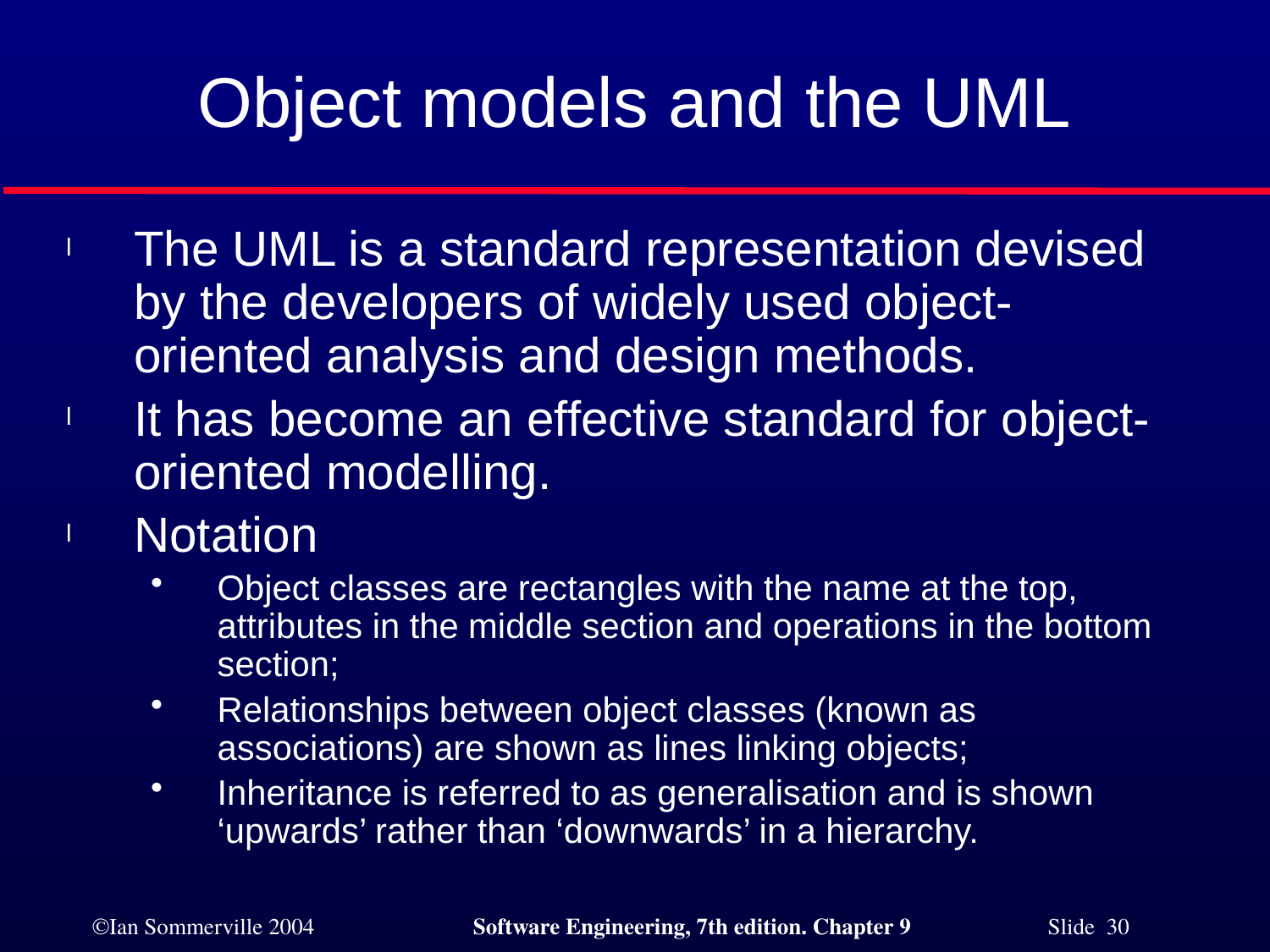

# Object models and the UML

The UML is a standard representation devised by the developers of widely used object-oriented analysis and design methods.
It has become an effective standard for object-oriented modelling.
Notation
Object classes are rectangles with the name at the top, attributes in the middle section and operations in the bottom section;
Relationships between object classes (known as associations) are shown as lines linking objects;
Inheritance is referred to as generalisation and is shown ‘upwards’ rather than ‘downwards’ in a hierarchy.